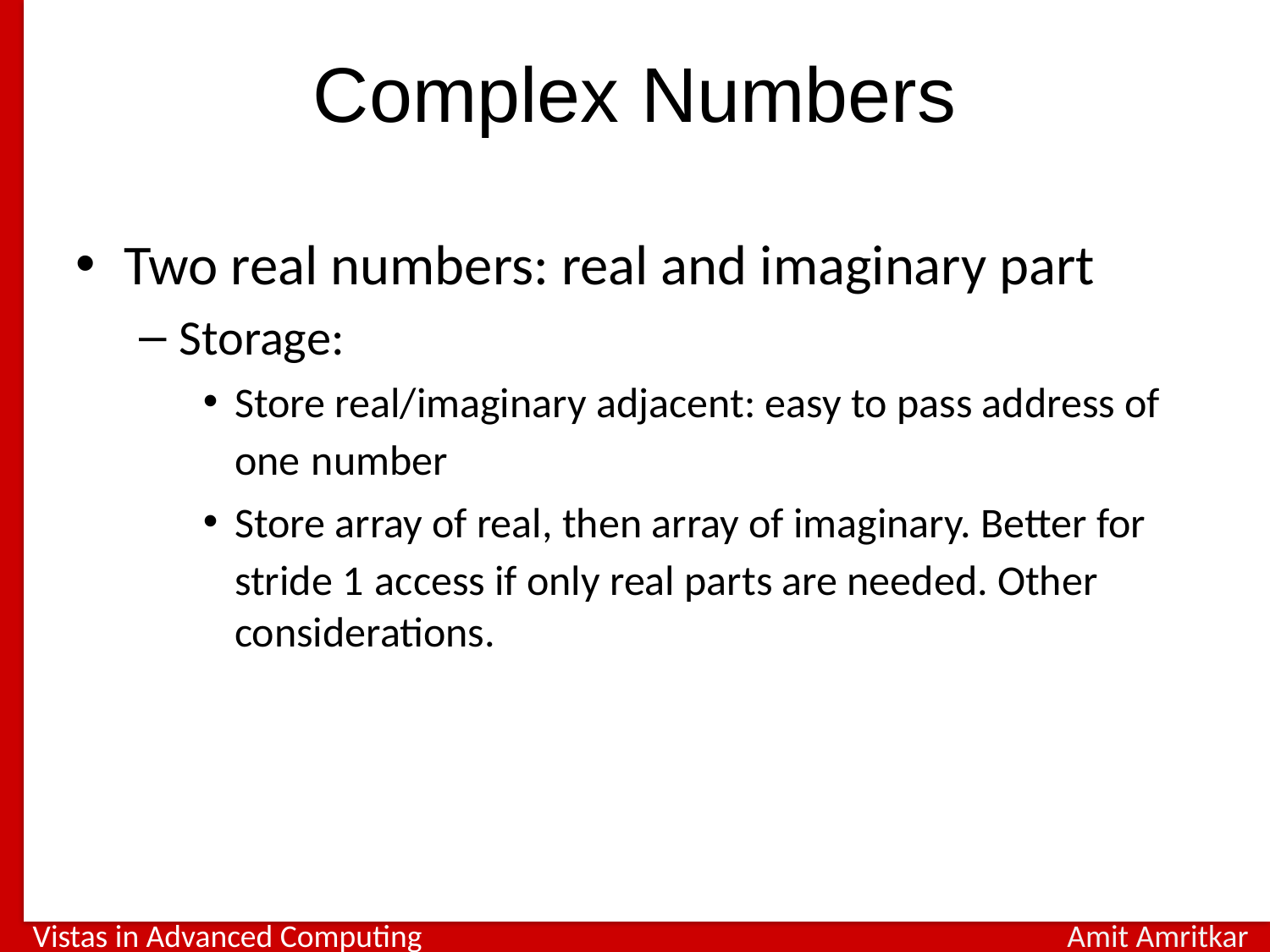

# Complex Numbers
Two real numbers: real and imaginary part
Storage:
Store real/imaginary adjacent: easy to pass address of one number
Store array of real, then array of imaginary. Better for stride 1 access if only real parts are needed. Other  considerations.